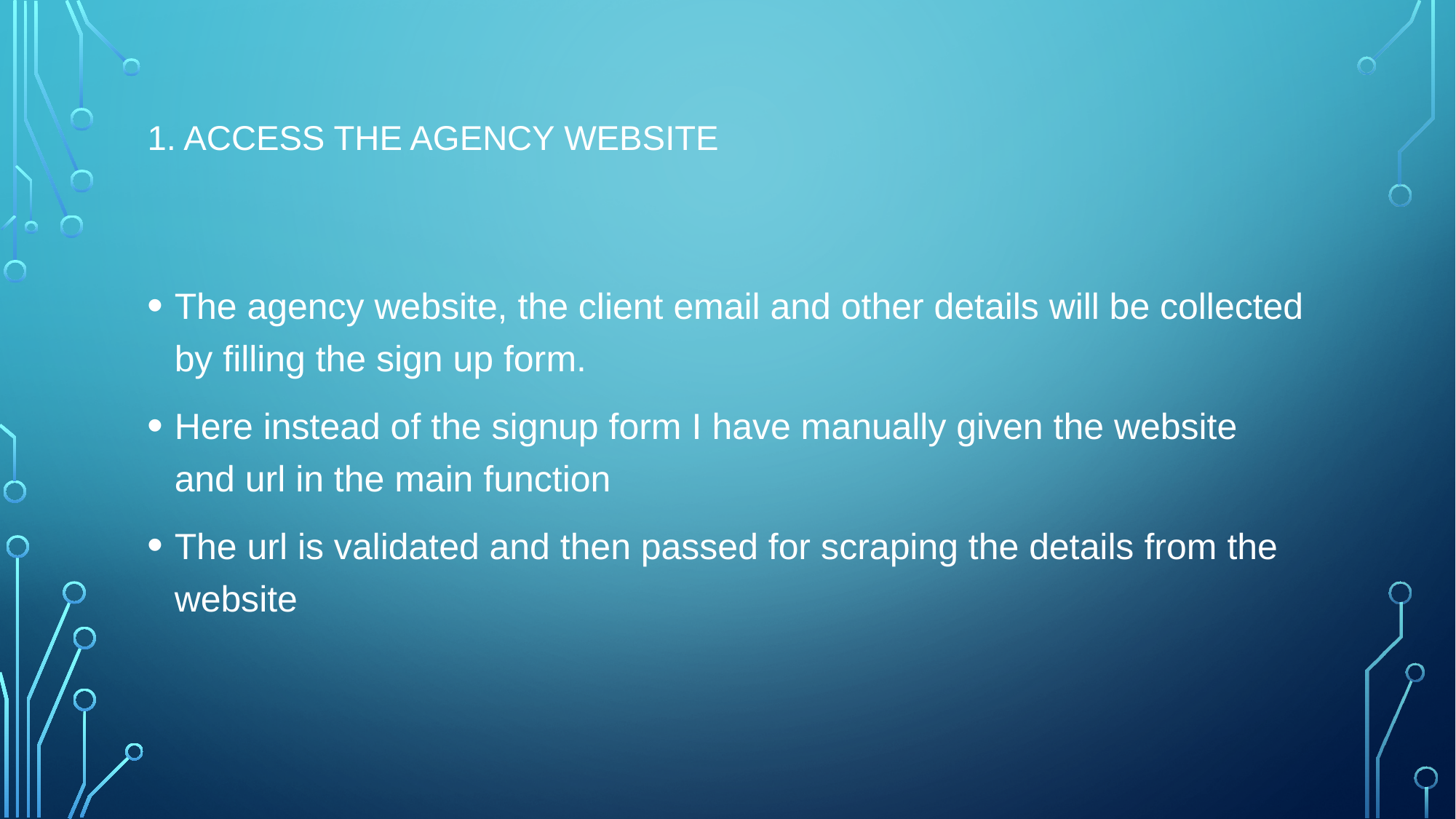

# 1. Access the agency website
The agency website, the client email and other details will be collected by filling the sign up form.
Here instead of the signup form I have manually given the website and url in the main function
The url is validated and then passed for scraping the details from the website